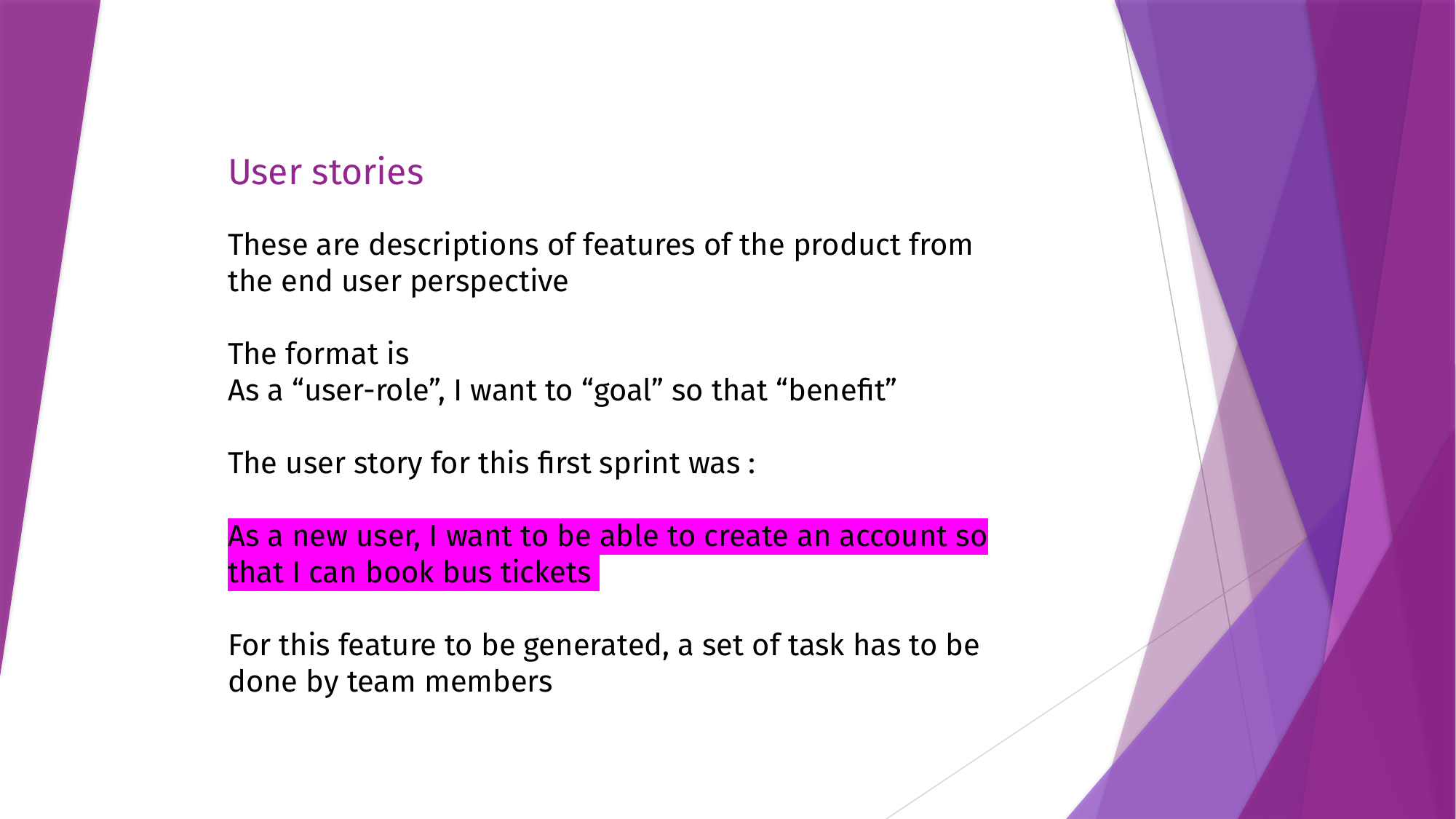

User stories

These are descriptions of features of the product from the end user perspective

The format is
As a “user-role”, I want to “goal” so that “benefit”

The user story for this first sprint was :

As a new user, I want to be able to create an account so that I can book bus tickets

For this feature to be generated, a set of task has to be done by team members